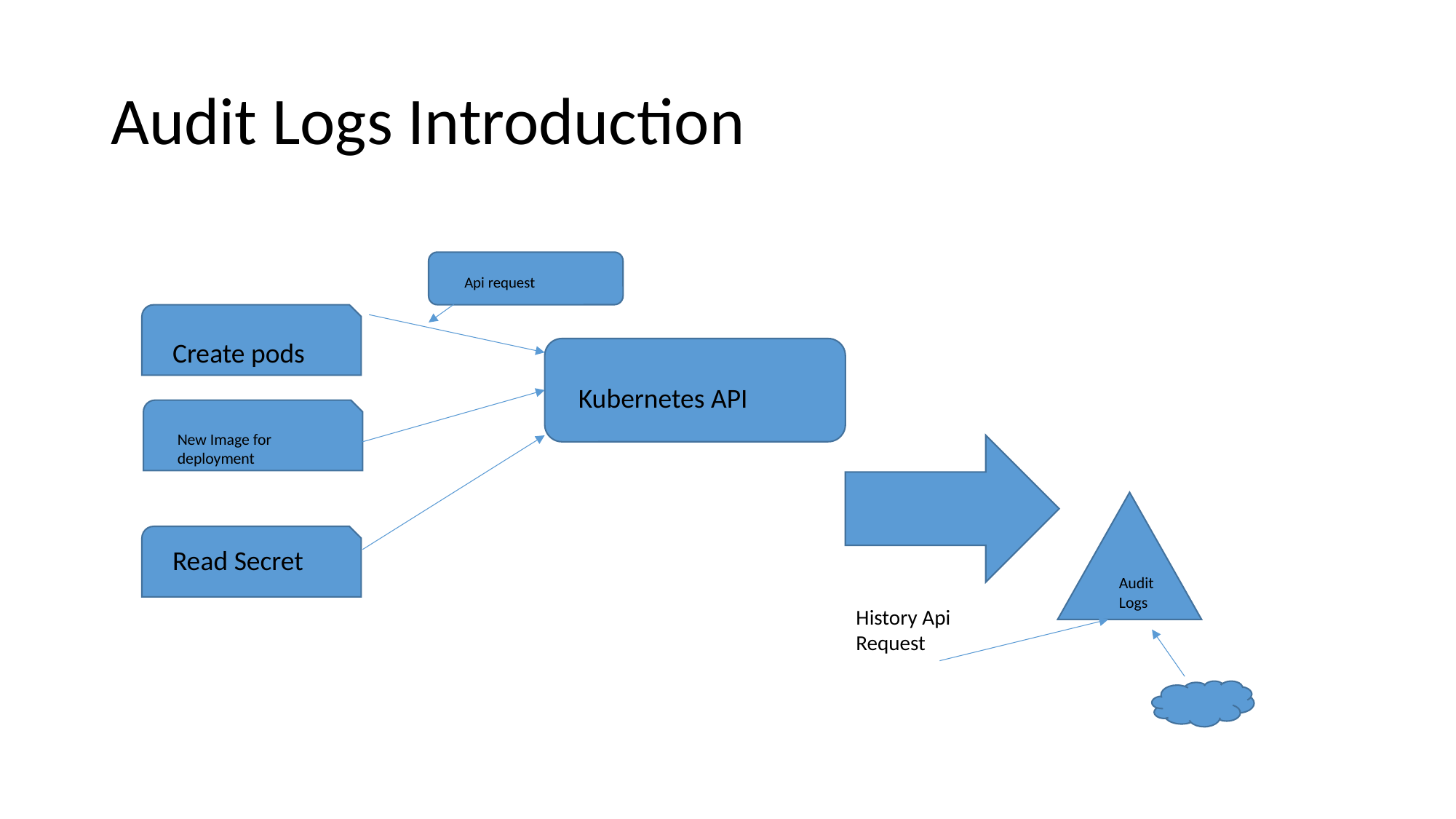

# Audit Logs Introduction

Api request

Create pods

Kubernetes API

New Image for deployment

Read Secret
Audit Logs
History Api Request